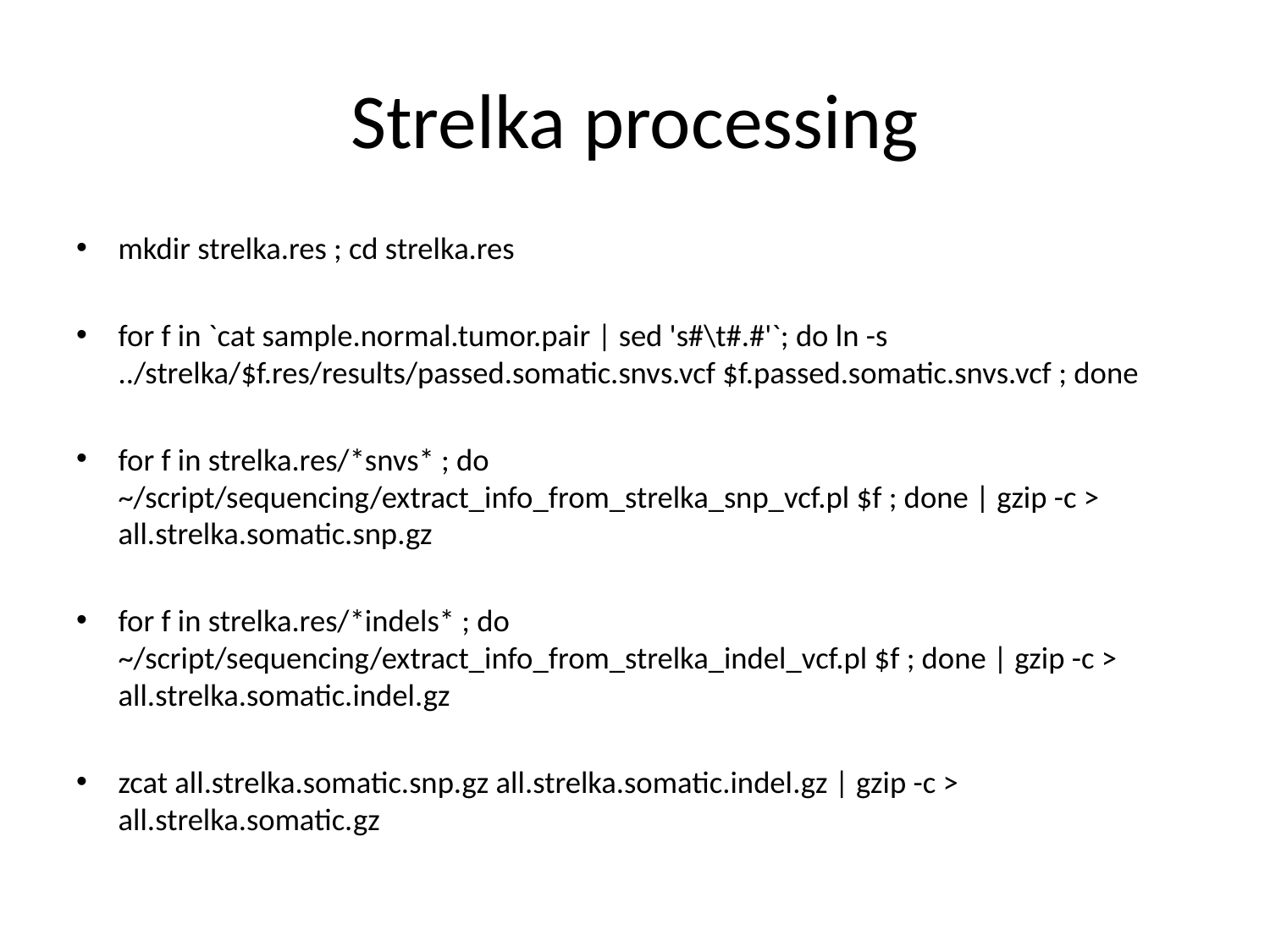

# Strelka processing
mkdir strelka.res ; cd strelka.res

for f in `cat sample.normal.tumor.pair | sed 's#\t#.#'`; do ln -s ../strelka/$f.res/results/passed.somatic.snvs.vcf $f.passed.somatic.snvs.vcf ; done

for f in strelka.res/*snvs* ; do ~/script/sequencing/extract_info_from_strelka_snp_vcf.pl $f ; done | gzip -c > all.strelka.somatic.snp.gz

for f in strelka.res/*indels* ; do ~/script/sequencing/extract_info_from_strelka_indel_vcf.pl $f ; done | gzip -c > all.strelka.somatic.indel.gz

zcat all.strelka.somatic.snp.gz all.strelka.somatic.indel.gz | gzip -c > all.strelka.somatic.gz